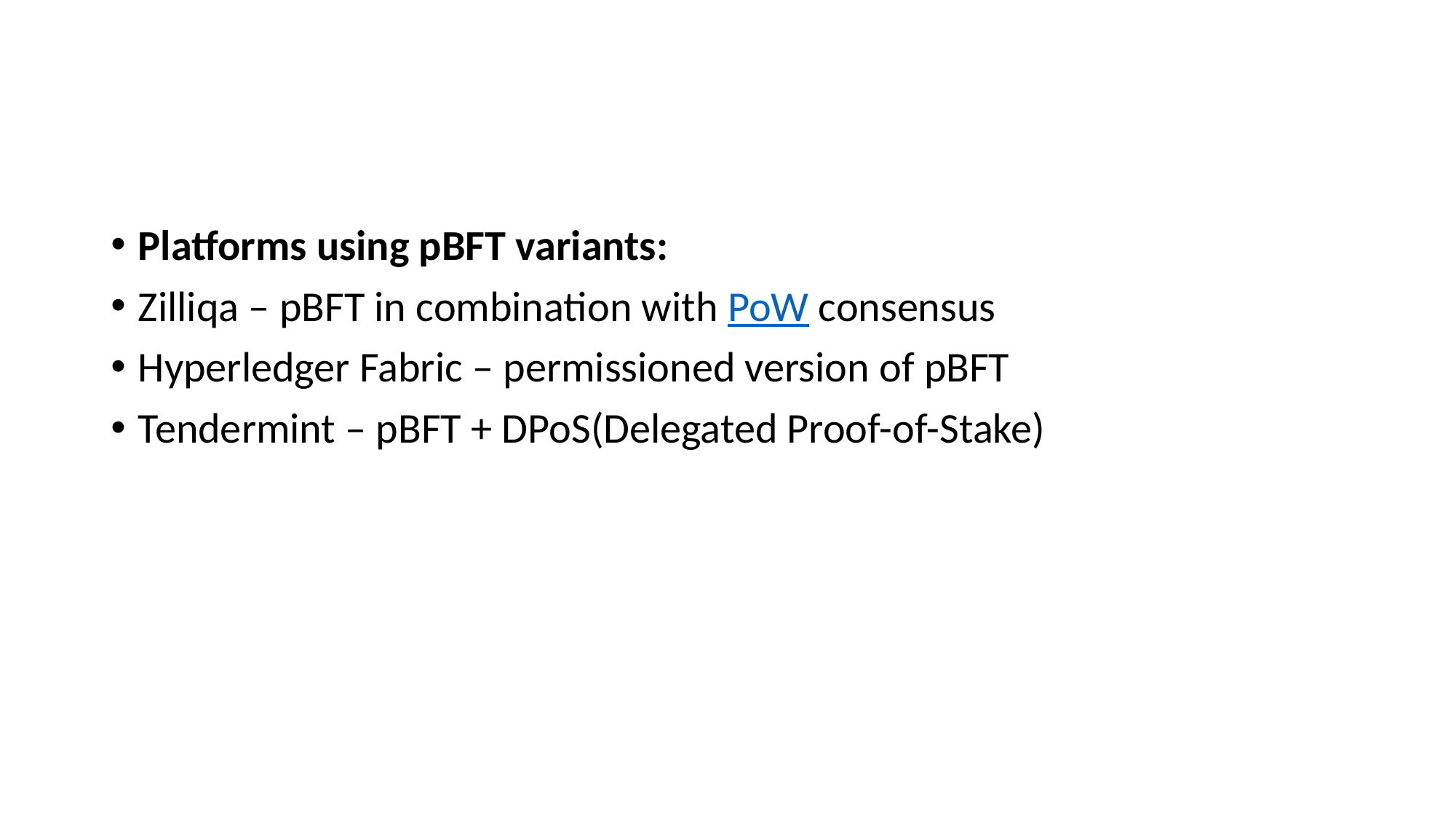

#
Platforms using pBFT variants:
Zilliqa – pBFT in combination with PoW consensus
Hyperledger Fabric – permissioned version of pBFT
Tendermint – pBFT + DPoS(Delegated Proof-of-Stake)